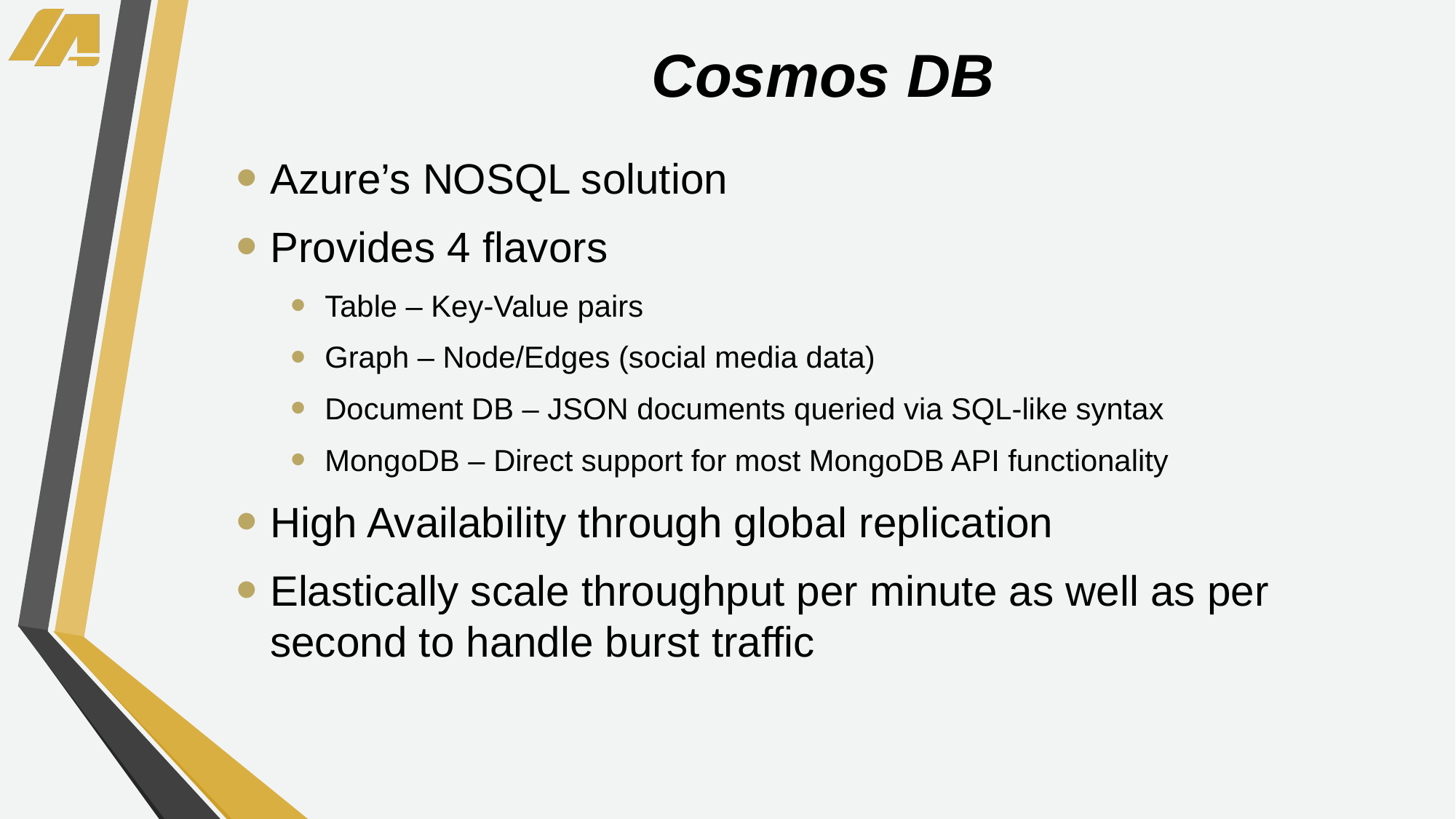

# Cosmos DB
Azure’s NOSQL solution
Provides 4 flavors
Table – Key-Value pairs
Graph – Node/Edges (social media data)
Document DB – JSON documents queried via SQL-like syntax
MongoDB – Direct support for most MongoDB API functionality
High Availability through global replication
Elastically scale throughput per minute as well as per second to handle burst traffic